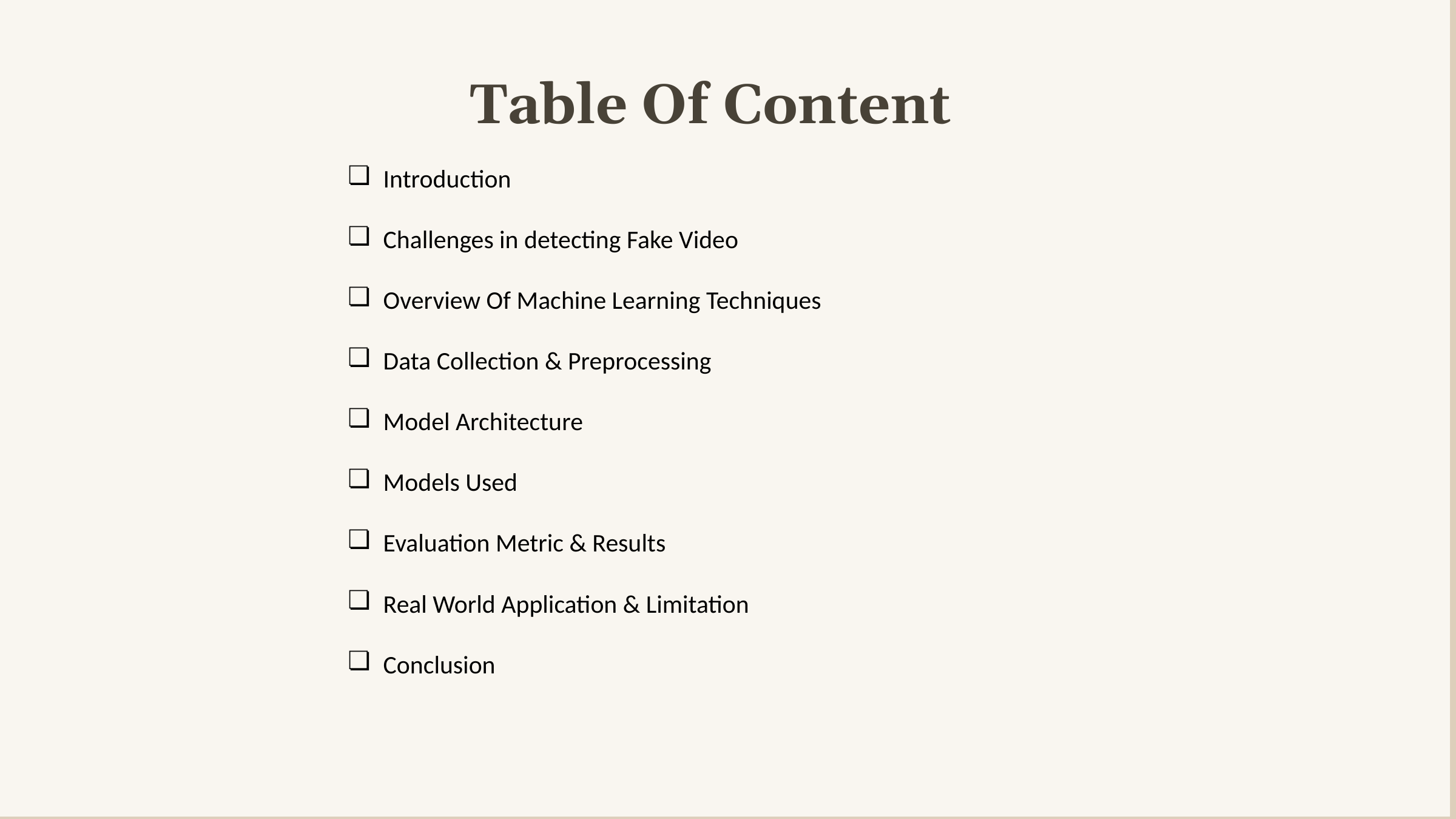

Table Of Content
Introduction

Challenges in detecting Fake Video

Overview Of Machine Learning Techniques

Data Collection & Preprocessing

Model Architecture

Models Used

Evaluation Metric & Results

Real World Application & Limitation

Conclusion